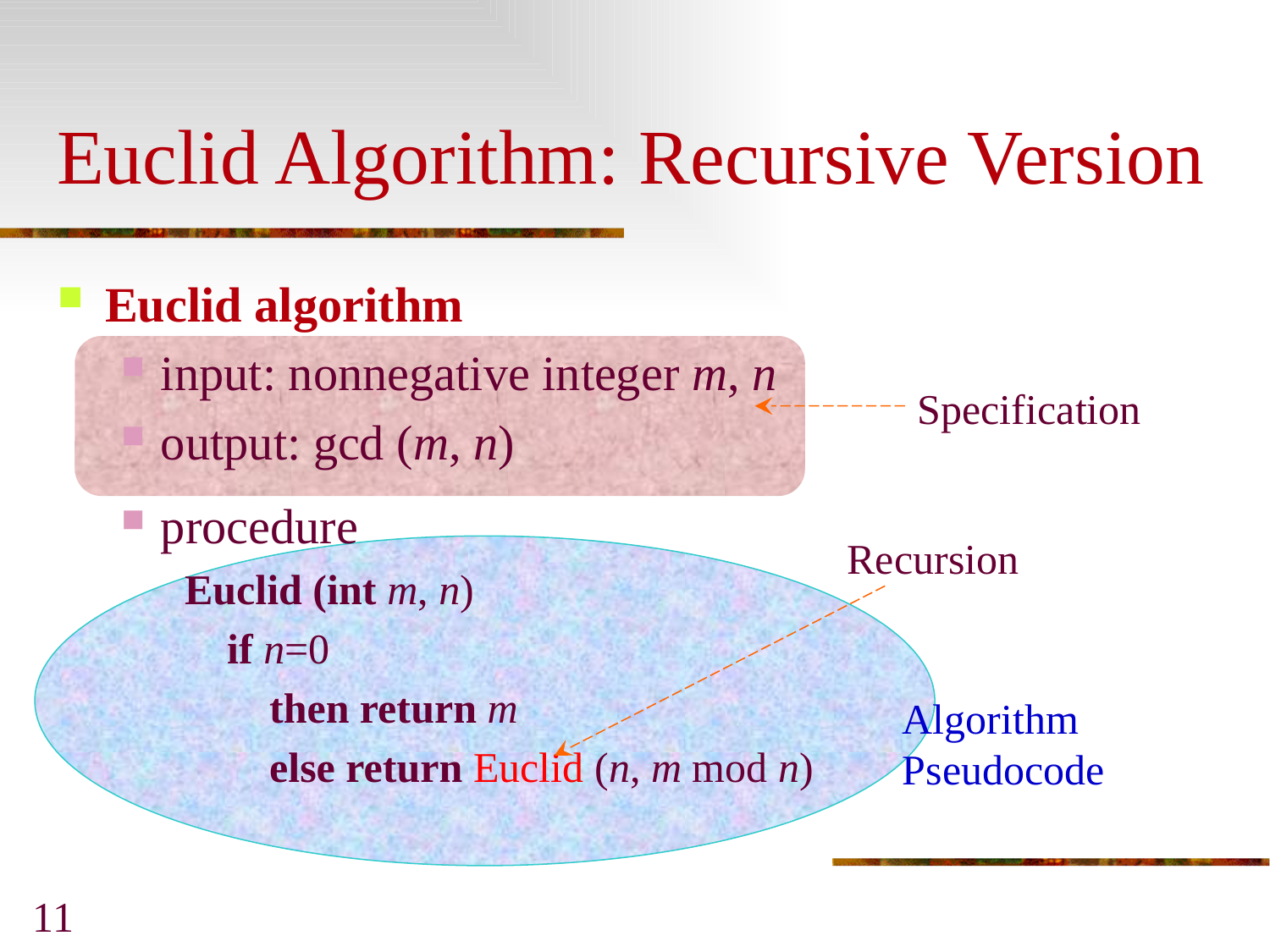

Euclid Algorithm: Recursive Version
Euclid algorithm
input: nonnegative integer m, n
output: gcd (m, n)
procedure
Euclid (int m, n)
    if n=0
        then return m
        else return Euclid (n, m mod n)

Specification

Recursion

Algorithm Pseudocode
11